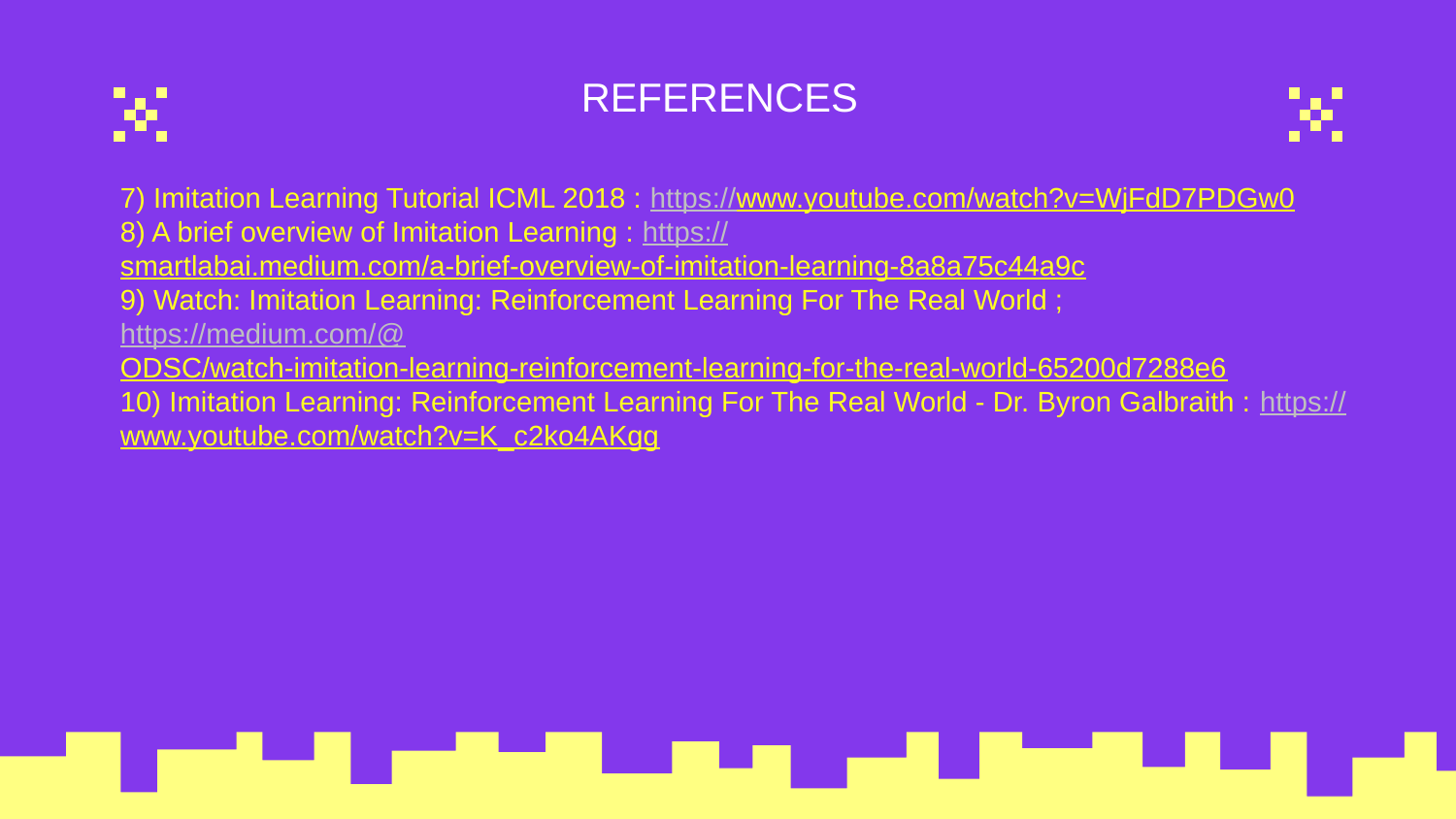

# REFERENCES
7) Imitation Learning Tutorial ICML 2018 : https://www.youtube.com/watch?v=WjFdD7PDGw0
8) A brief overview of Imitation Learning : https://smartlabai.medium.com/a-brief-overview-of-imitation-learning-8a8a75c44a9c
9) Watch: Imitation Learning: Reinforcement Learning For The Real World ;
https://medium.com/@ODSC/watch-imitation-learning-reinforcement-learning-for-the-real-world-65200d7288e6
10) Imitation Learning: Reinforcement Learning For The Real World - Dr. Byron Galbraith : https://www.youtube.com/watch?v=K_c2ko4AKgg